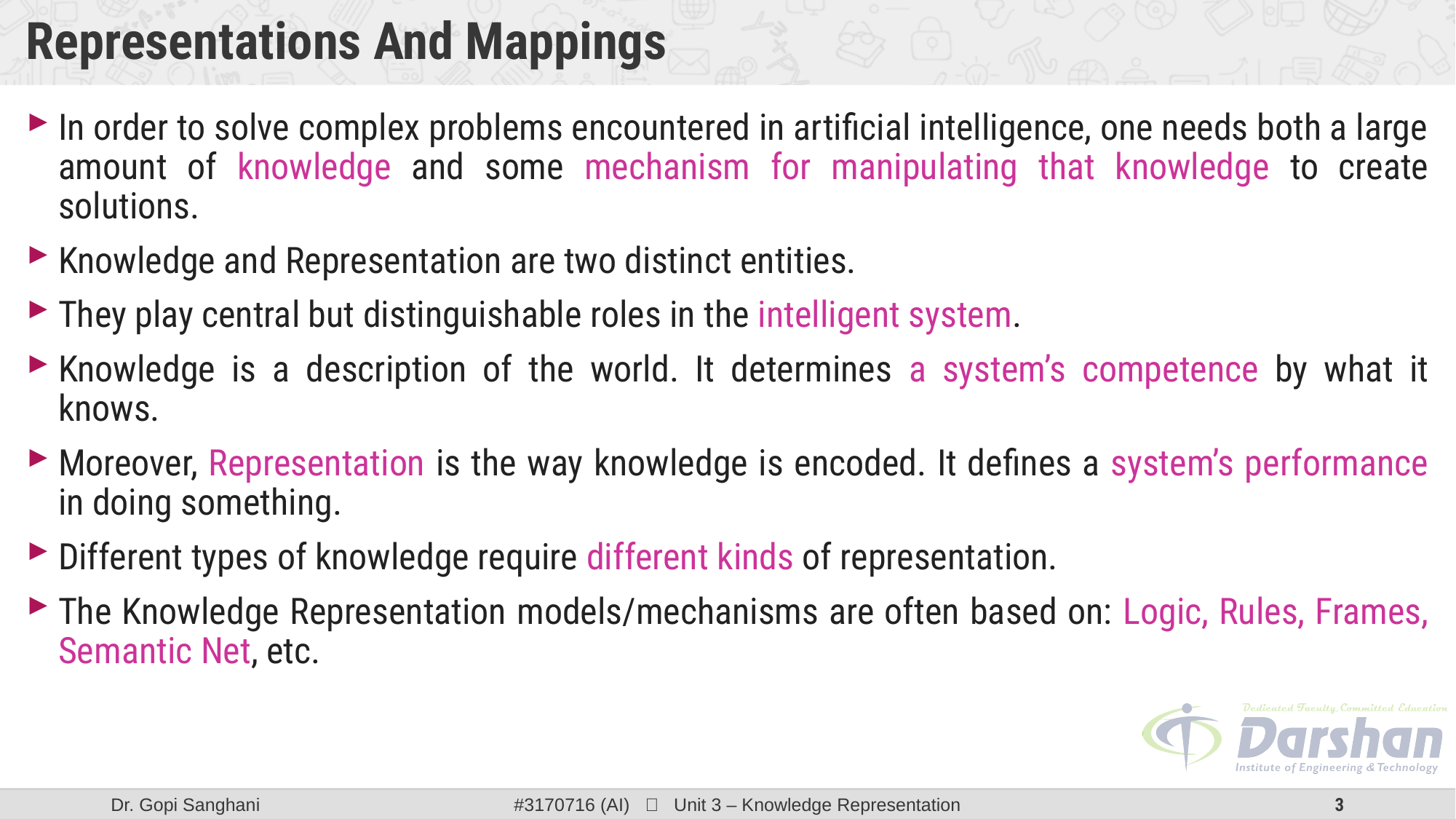

# Representations And Mappings
In order to solve complex problems encountered in artificial intelligence, one needs both a large amount of knowledge and some mechanism for manipulating that knowledge to create solutions.
Knowledge and Representation are two distinct entities.
They play central but distinguishable roles in the intelligent system.
Knowledge is a description of the world. It determines a system’s competence by what it knows.
Moreover, Representation is the way knowledge is encoded. It defines a system’s performance in doing something.
Different types of knowledge require different kinds of representation.
The Knowledge Representation models/mechanisms are often based on: Logic, Rules, Frames, Semantic Net, etc.